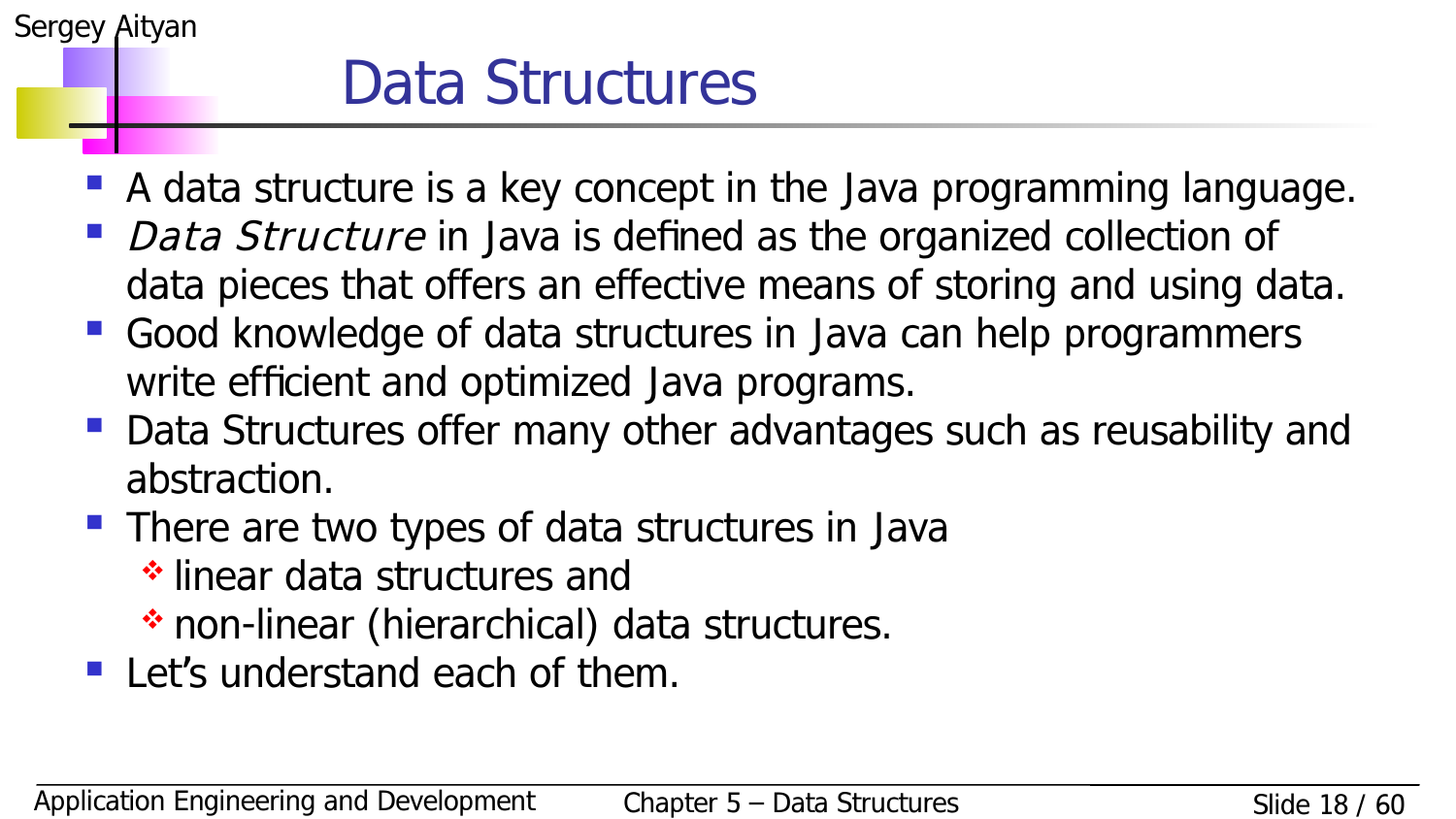

# Data Structures
A data structure is a key concept in the Java programming language.
Data Structure in Java is defined as the organized collection of data pieces that offers an effective means of storing and using data.
Good knowledge of data structures in Java can help programmers write efficient and optimized Java programs.
Data Structures offer many other advantages such as reusability and abstraction.
There are two types of data structures in Java
linear data structures and
non-linear (hierarchical) data structures.
Let’s understand each of them.